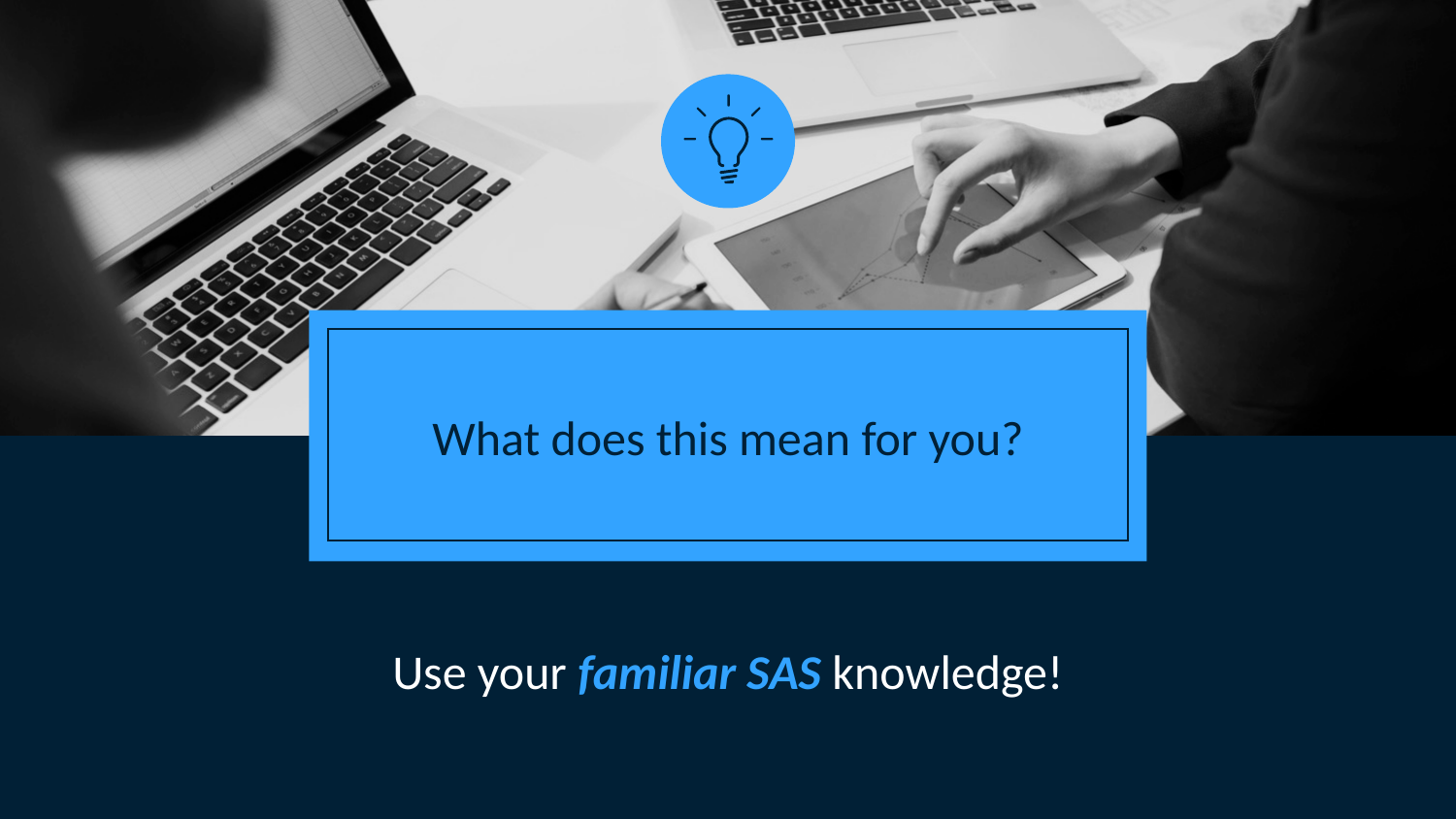

What does this mean for you?

Use your familiar SAS knowledge!